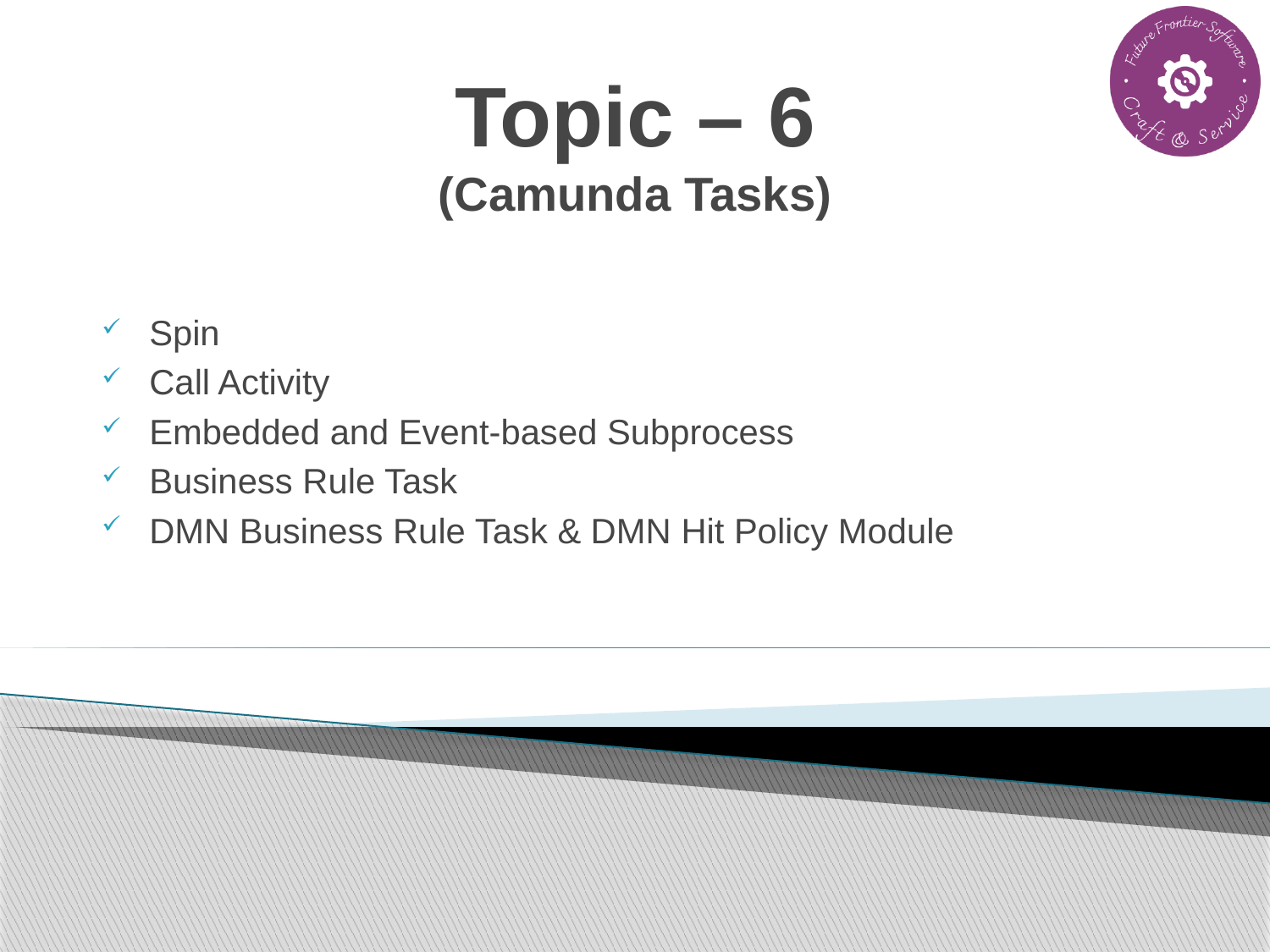

# Topic – 6 (Camunda Tasks)
Spin
Call Activity
Embedded and Event-based Subprocess
Business Rule Task
DMN Business Rule Task & DMN Hit Policy Module